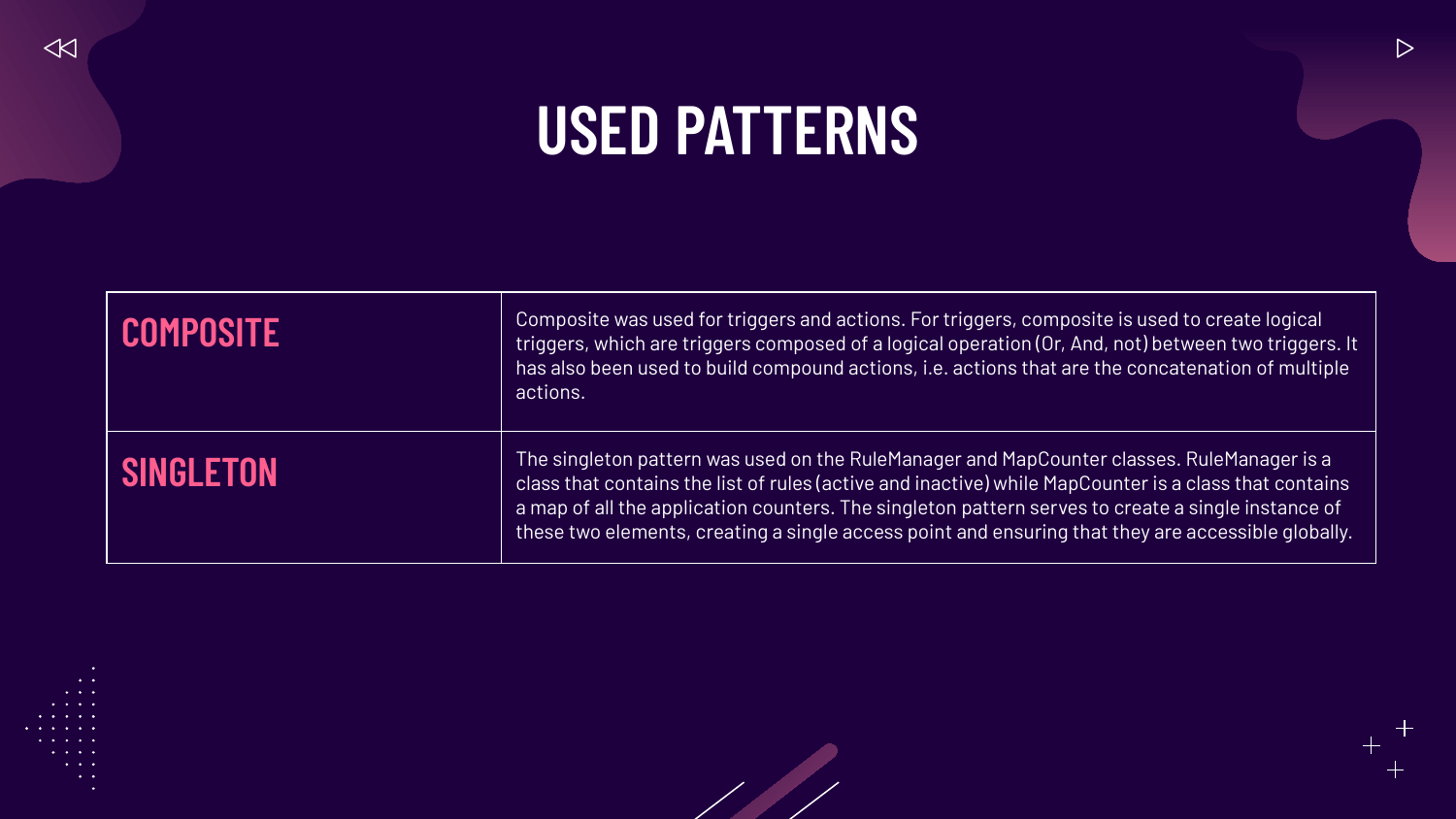

# USED PATTERNS
| COMPOSITE | Composite was used for triggers and actions. For triggers, composite is used to create logical triggers, which are triggers composed of a logical operation (Or, And, not) between two triggers. It has also been used to build compound actions, i.e. actions that are the concatenation of multiple actions. |
| --- | --- |
| SINGLETON | The singleton pattern was used on the RuleManager and MapCounter classes. RuleManager is a class that contains the list of rules (active and inactive) while MapCounter is a class that contains a map of all the application counters. The singleton pattern serves to create a single instance of these two elements, creating a single access point and ensuring that they are accessible globally. |